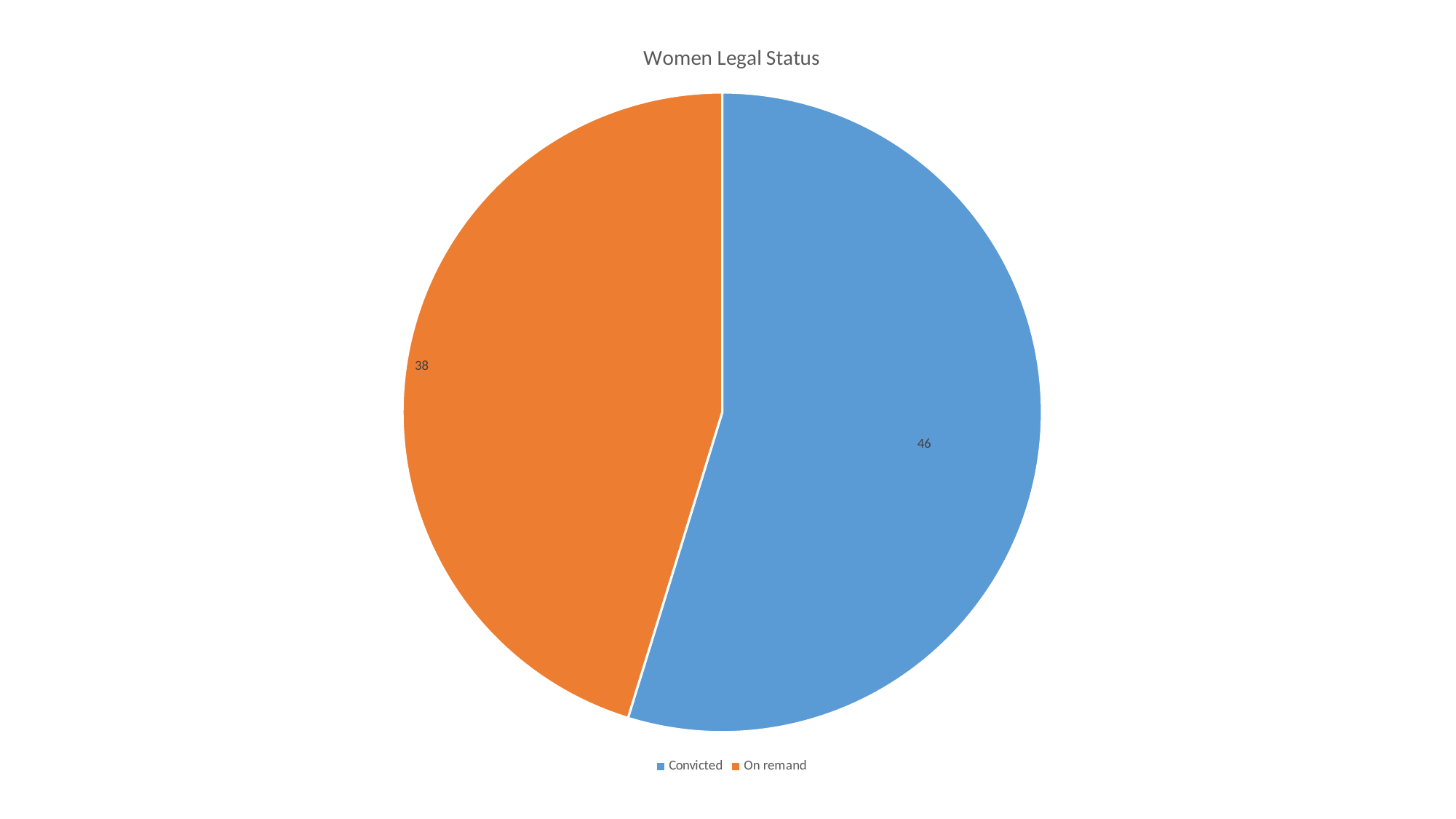

### Chart:

| Category | Women Legal Status |
|---|---|
| Convicted | 46.0 |
| On remand | 38.0 |